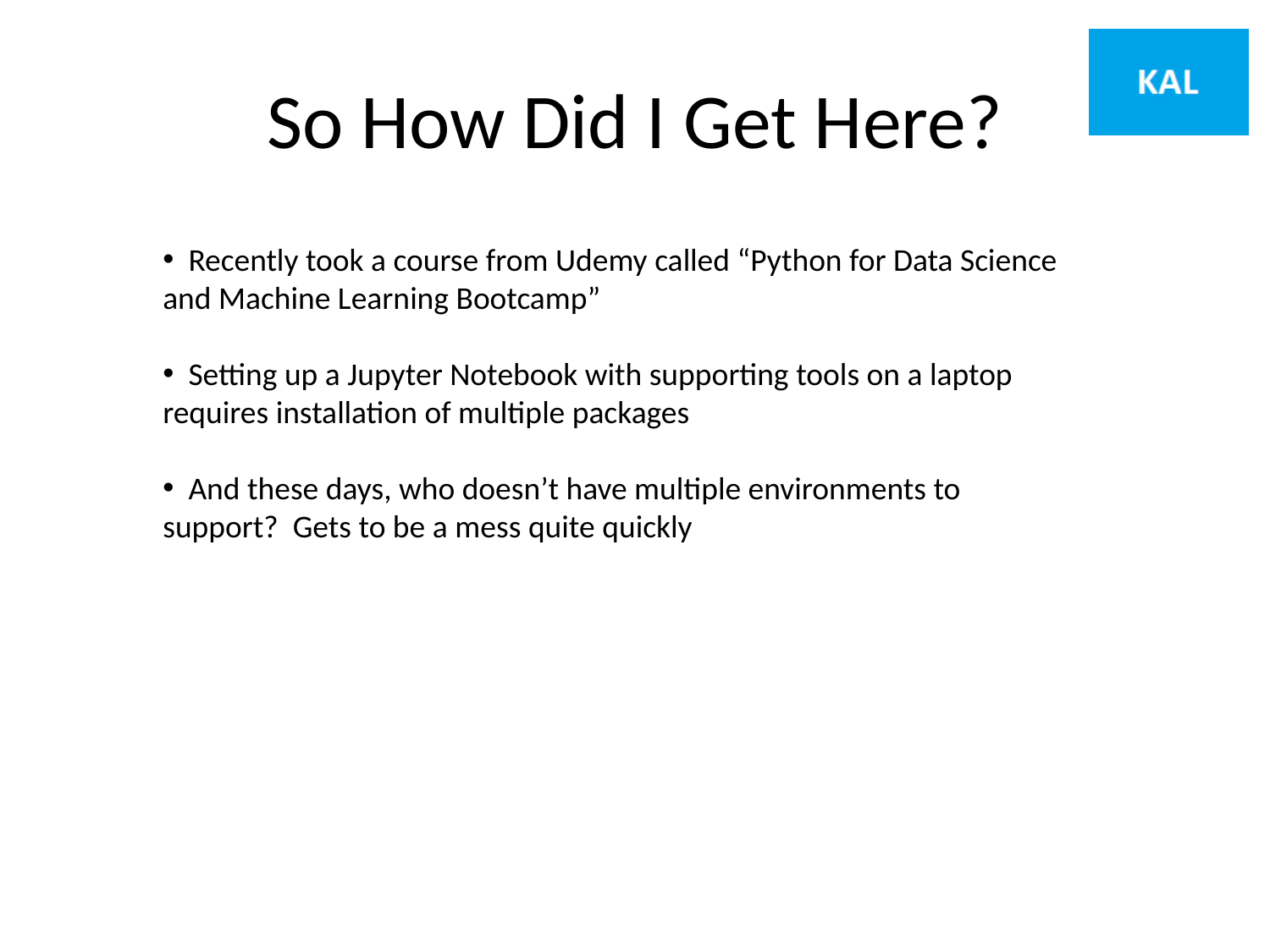

# So How Did I Get Here?
  Recently took a course from Udemy called “Python for Data Science and Machine Learning Bootcamp”

  Setting up a Jupyter Notebook with supporting tools on a laptop requires installation of multiple packages

  And these days, who doesn’t have multiple environments to support?  Gets to be a mess quite quickly